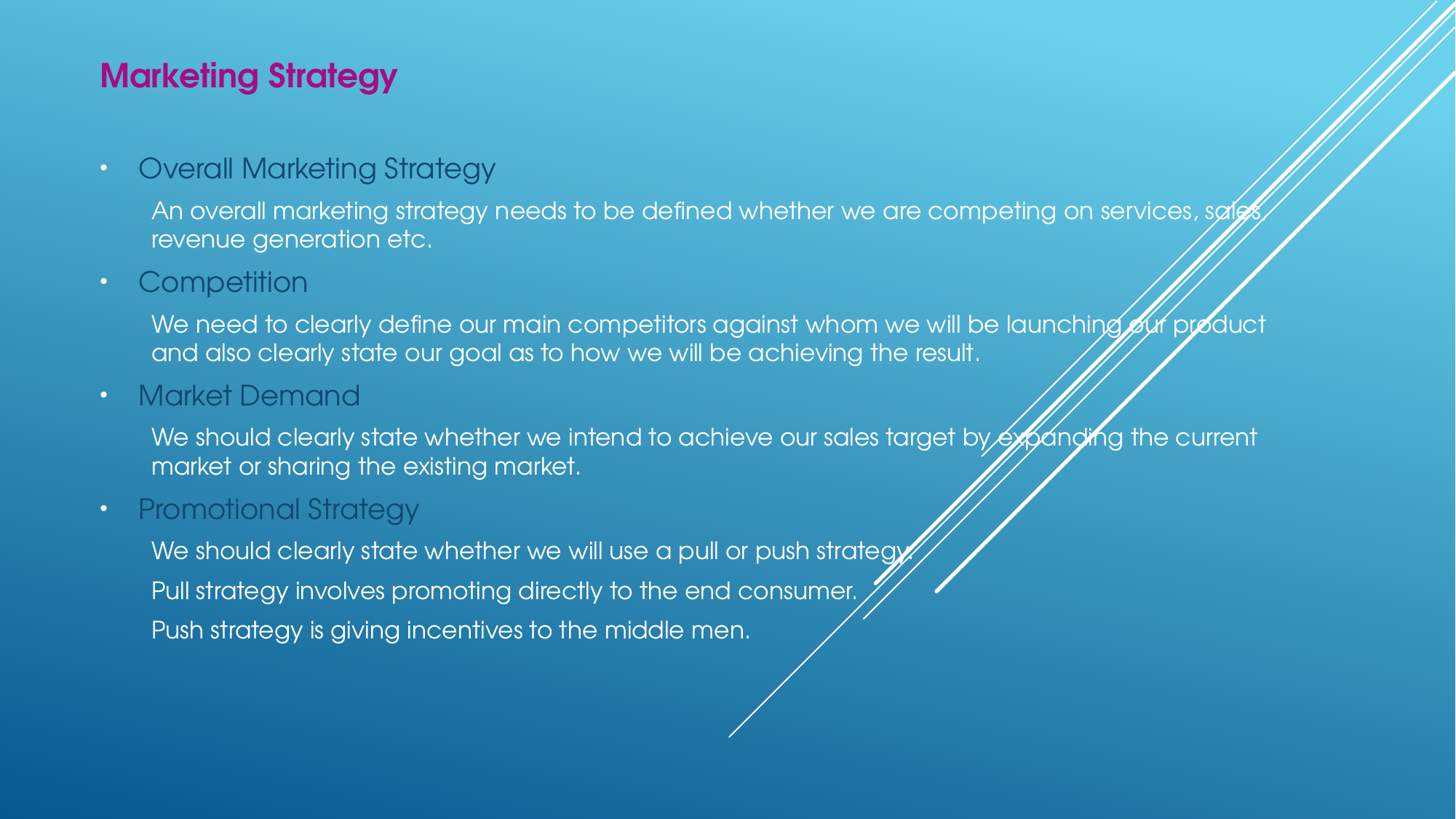

Marketing Strategy

Overall Marketing Strategy
An overall marketing strategy needs to be defined whether we are competing on services, sales, revenue generation etc.
Competition
We need to clearly define our main competitors against whom we will be launching our product and also clearly state our goal as to how we will be achieving the result.
Market Demand
We should clearly state whether we intend to achieve our sales target by expanding the current market or sharing the existing market.
Promotional Strategy
We should clearly state whether we will use a pull or push strategy.
Pull strategy involves promoting directly to the end consumer.
Push strategy is giving incentives to the middle men.